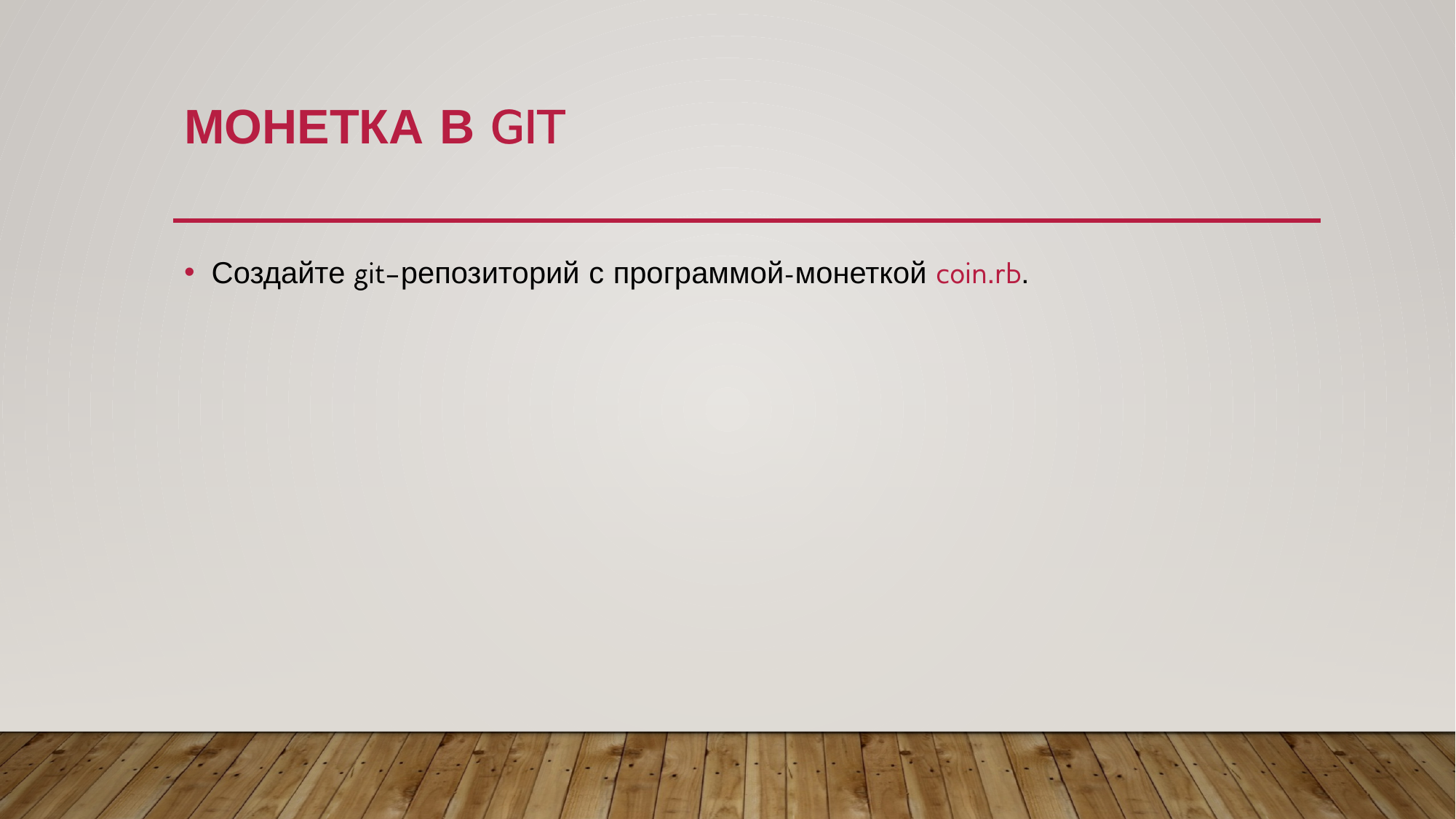

# Монетка в git
Создайте git–репозиторий с программой-монеткой coin.rb.